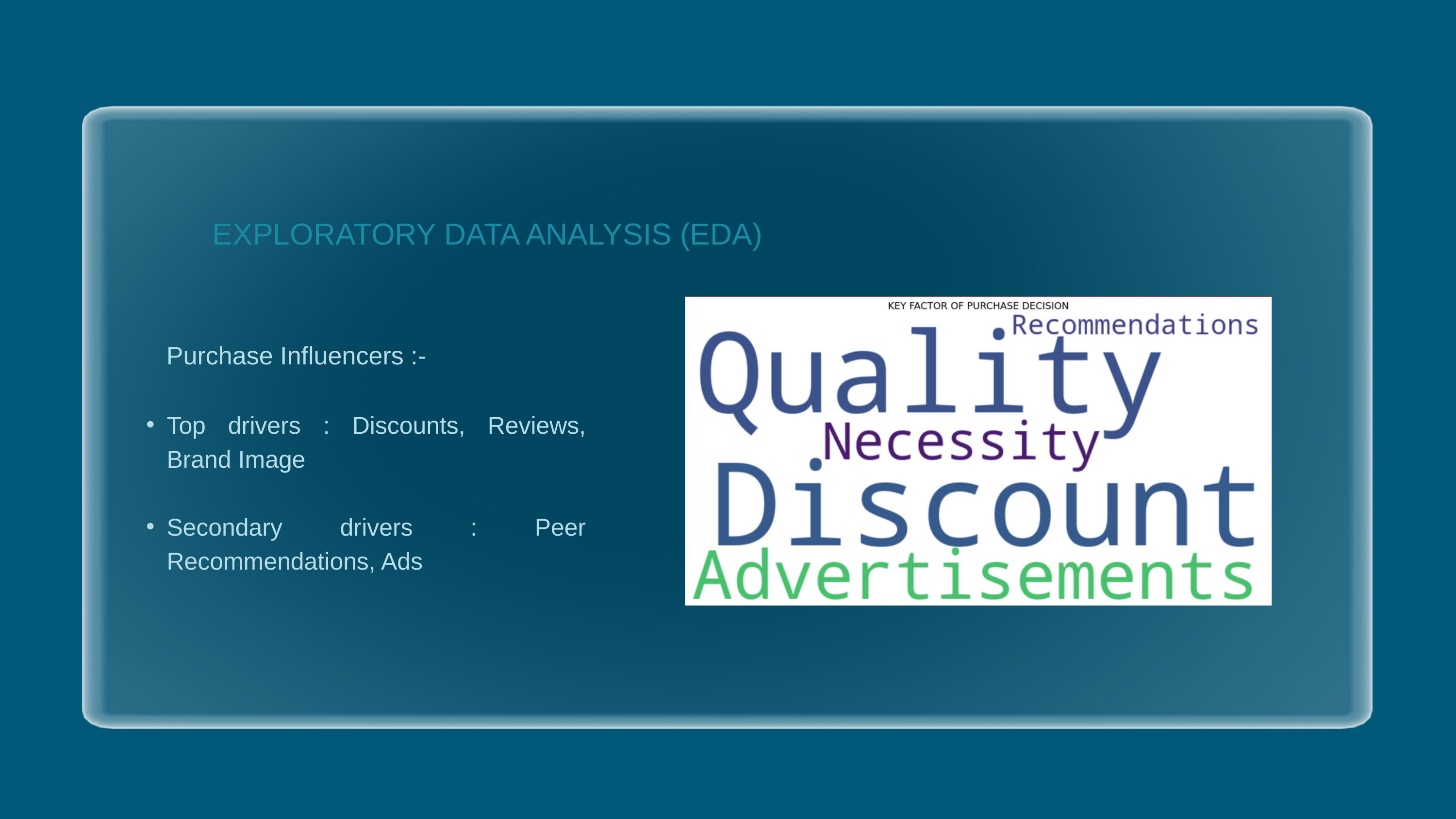

EXPLORATORY DATA ANALYSIS (EDA)

Purchase Influencers :-
Top drivers : Discounts, Reviews, Brand Image

Secondary drivers : Peer Recommendations, Ads